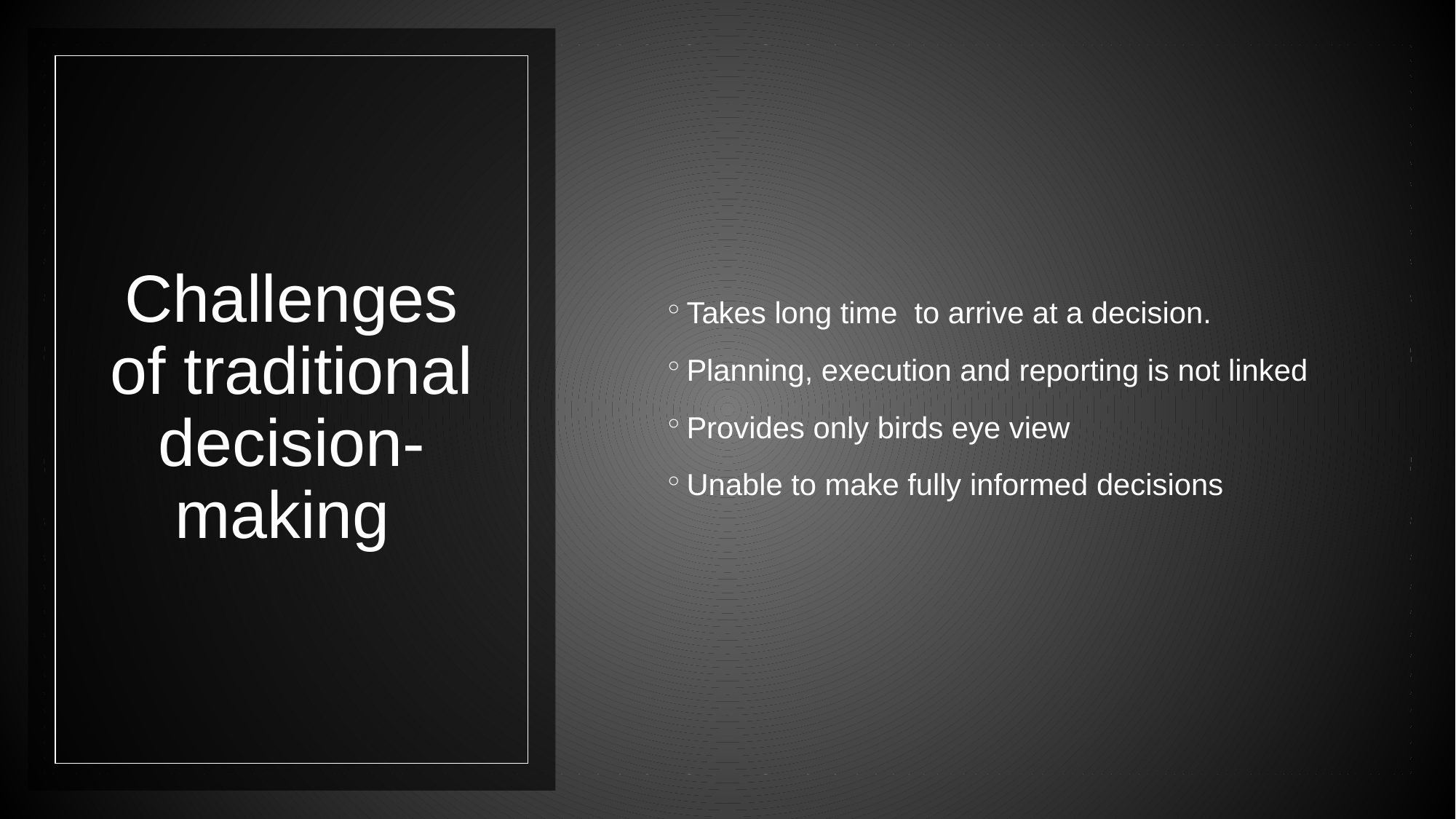

Takes long time  to arrive at a decision.
Planning, execution and reporting is not linked
Provides only birds eye view
Unable to make fully informed decisions
# Challenges of traditional decision-making